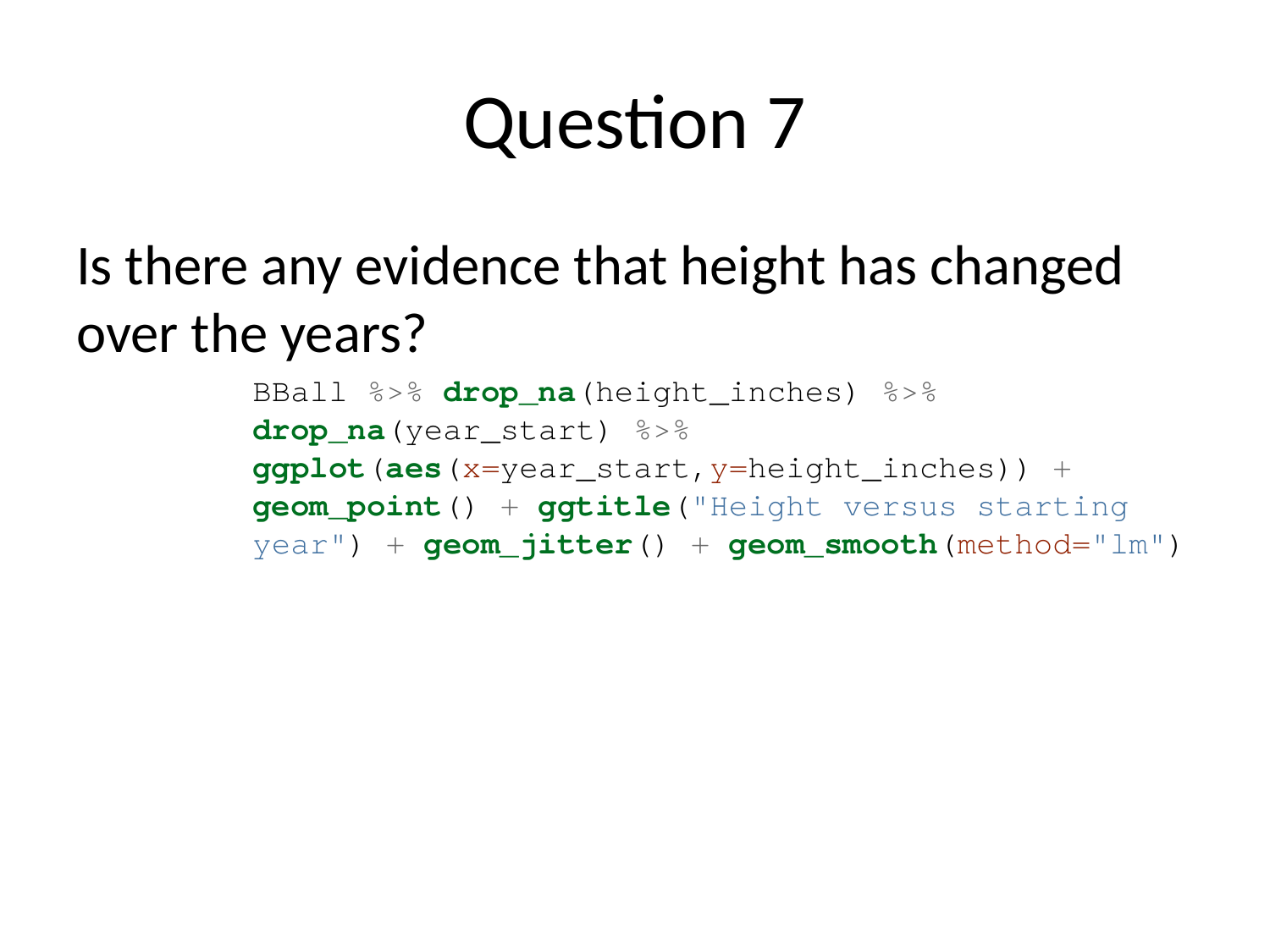

# Question 7
Is there any evidence that height has changed over the years?
BBall %>% drop_na(height_inches) %>% drop_na(year_start) %>% ggplot(aes(x=year_start,y=height_inches)) + geom_point() + ggtitle("Height versus starting year") + geom_jitter() + geom_smooth(method="lm")